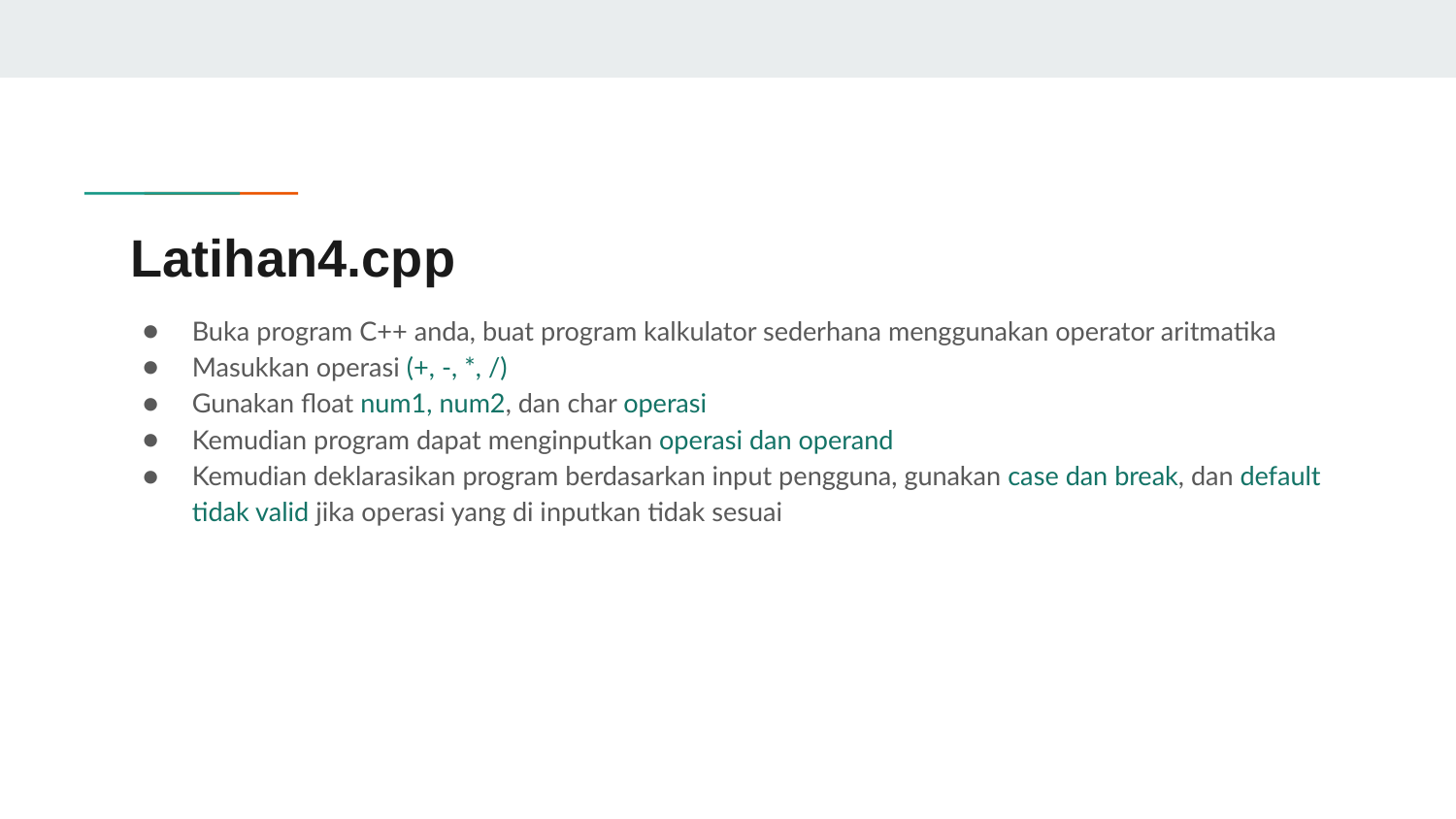

# Latihan4.cpp
Buka program C++ anda, buat program kalkulator sederhana menggunakan operator aritmatika
Masukkan operasi (+, -, *, /)
Gunakan float num1, num2, dan char operasi
Kemudian program dapat menginputkan operasi dan operand
Kemudian deklarasikan program berdasarkan input pengguna, gunakan case dan break, dan default tidak valid jika operasi yang di inputkan tidak sesuai